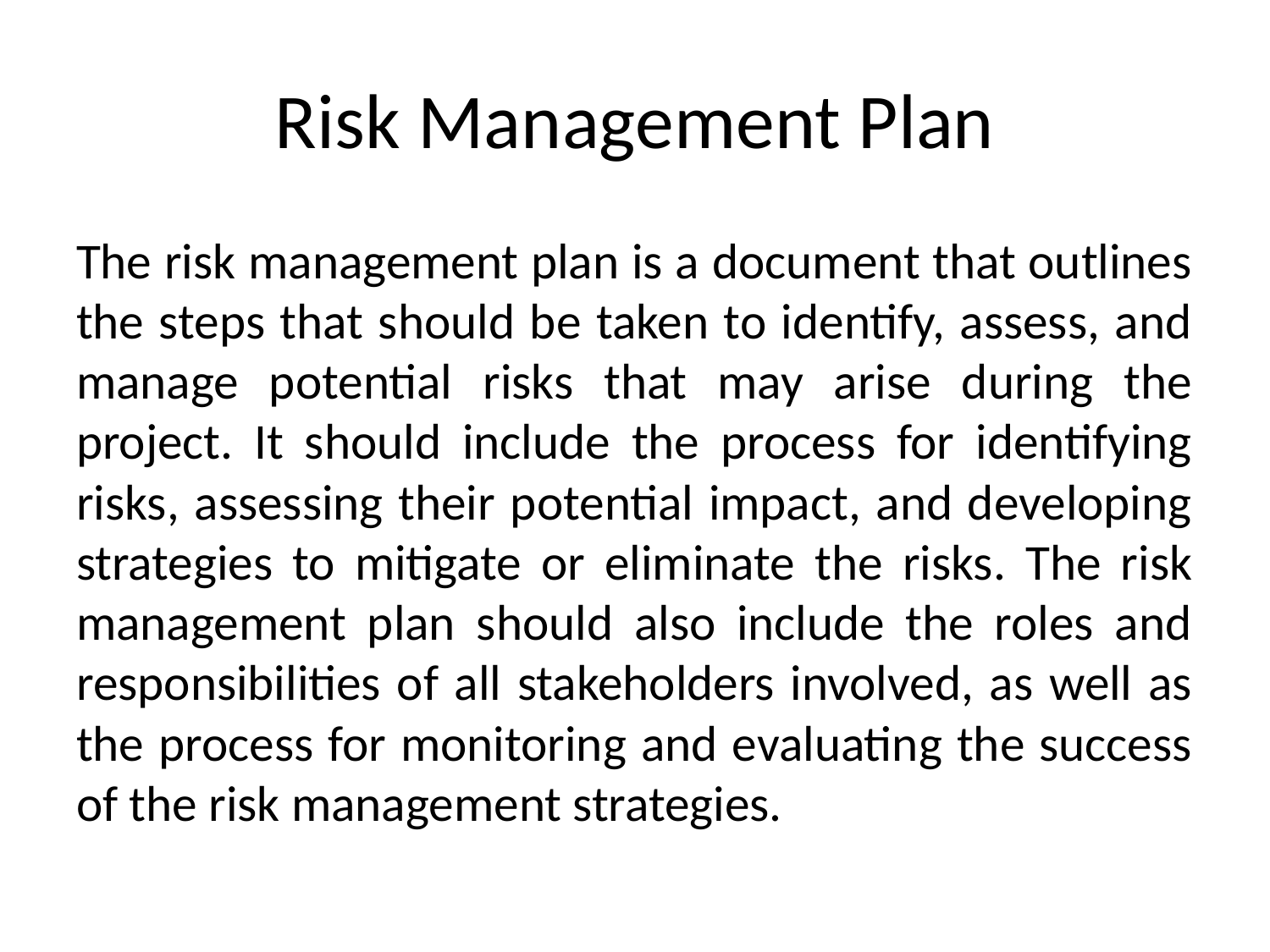

# Risk Management Plan
The risk management plan is a document that outlines the steps that should be taken to identify, assess, and manage potential risks that may arise during the project. It should include the process for identifying risks, assessing their potential impact, and developing strategies to mitigate or eliminate the risks. The risk management plan should also include the roles and responsibilities of all stakeholders involved, as well as the process for monitoring and evaluating the success of the risk management strategies.